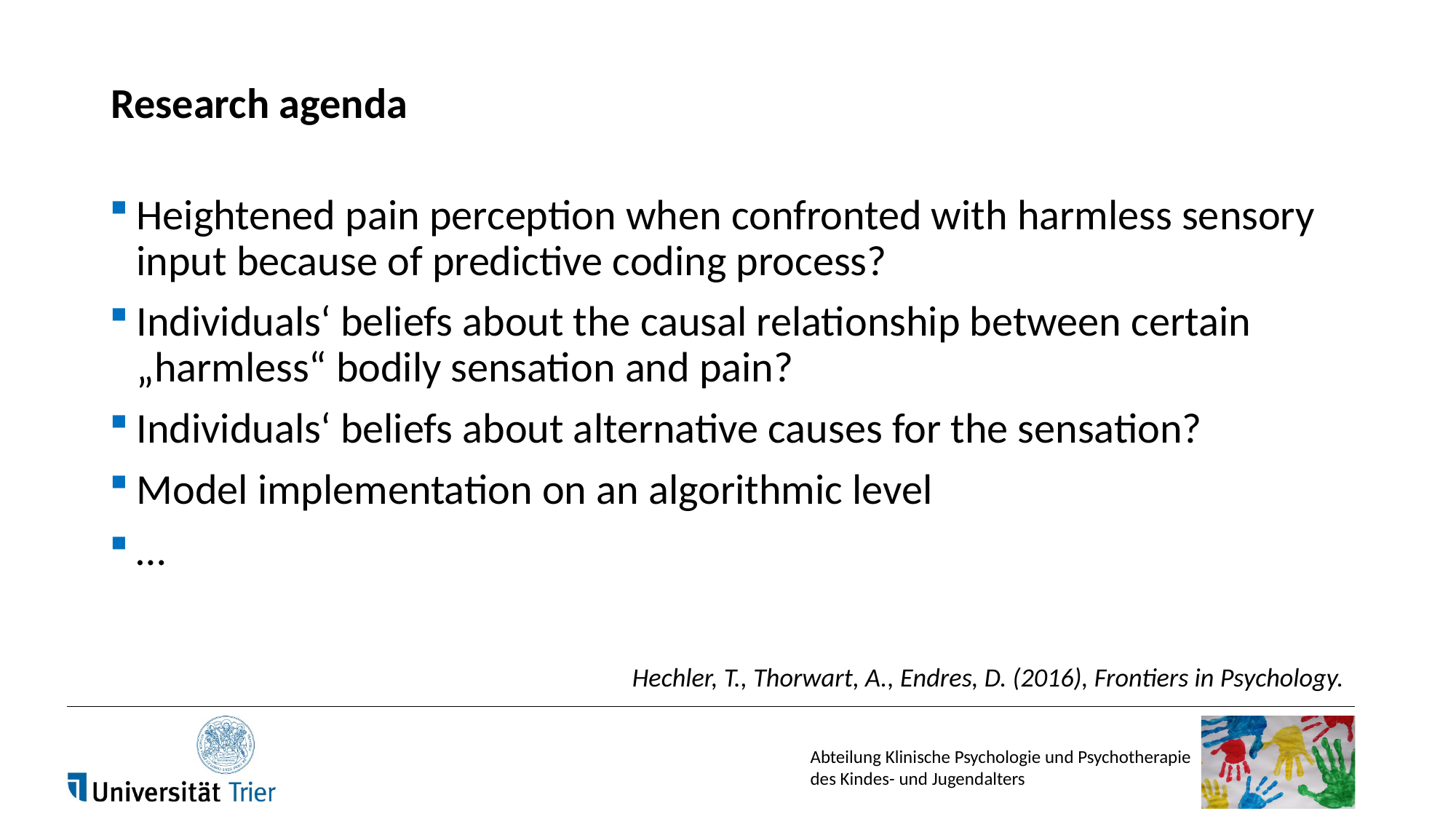

# Research agenda
Heightened pain perception when confronted with harmless sensory input because of predictive coding process?
Individuals‘ beliefs about the causal relationship between certain „harmless“ bodily sensation and pain?
Individuals‘ beliefs about alternative causes for the sensation?
Model implementation on an algorithmic level
…
Hechler, T., Thorwart, A., Endres, D. (2016), Frontiers in Psychology.